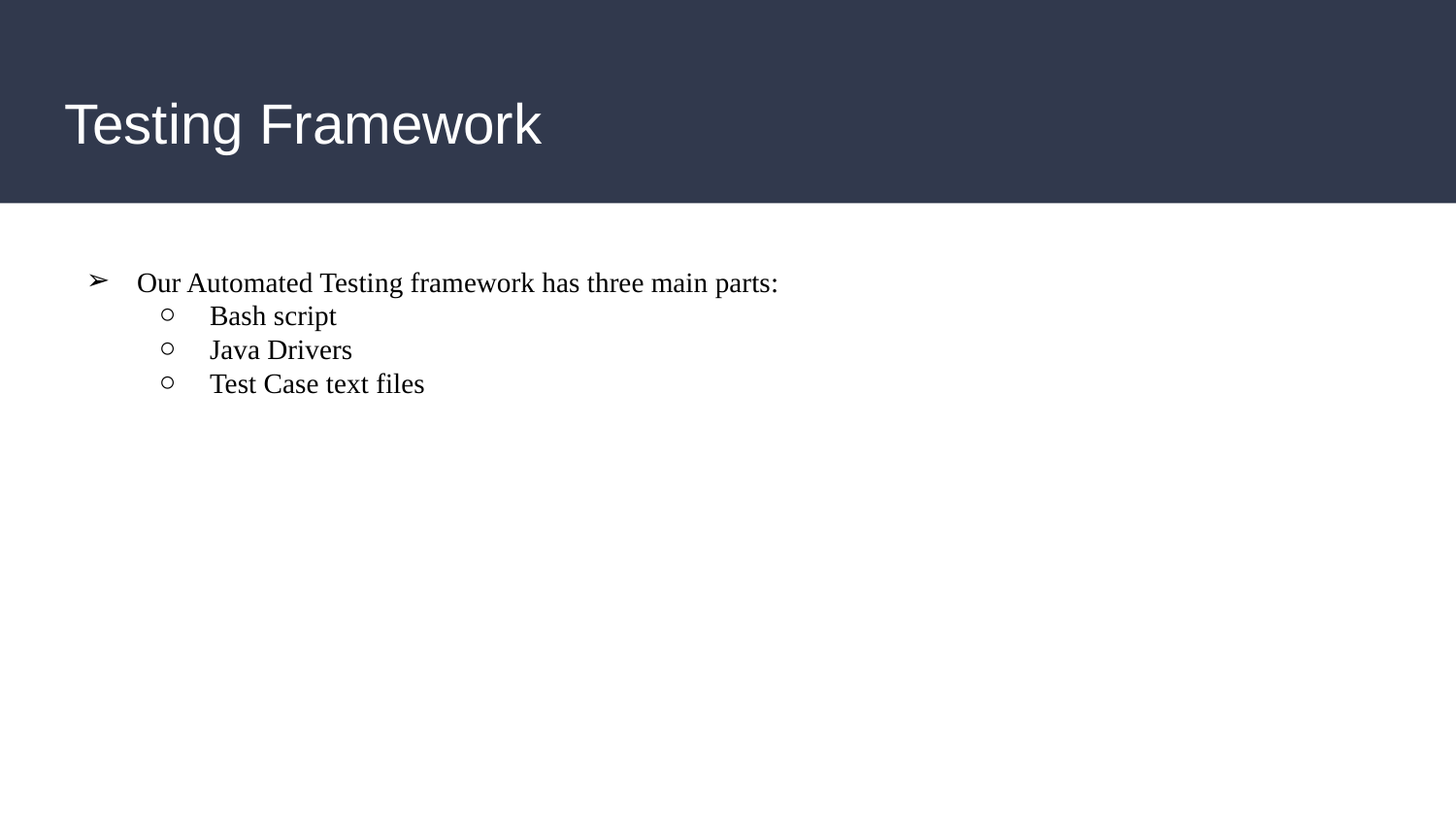

# Testing Framework

Our Automated Testing framework has three main parts:
Bash script
Java Drivers
Test Case text files